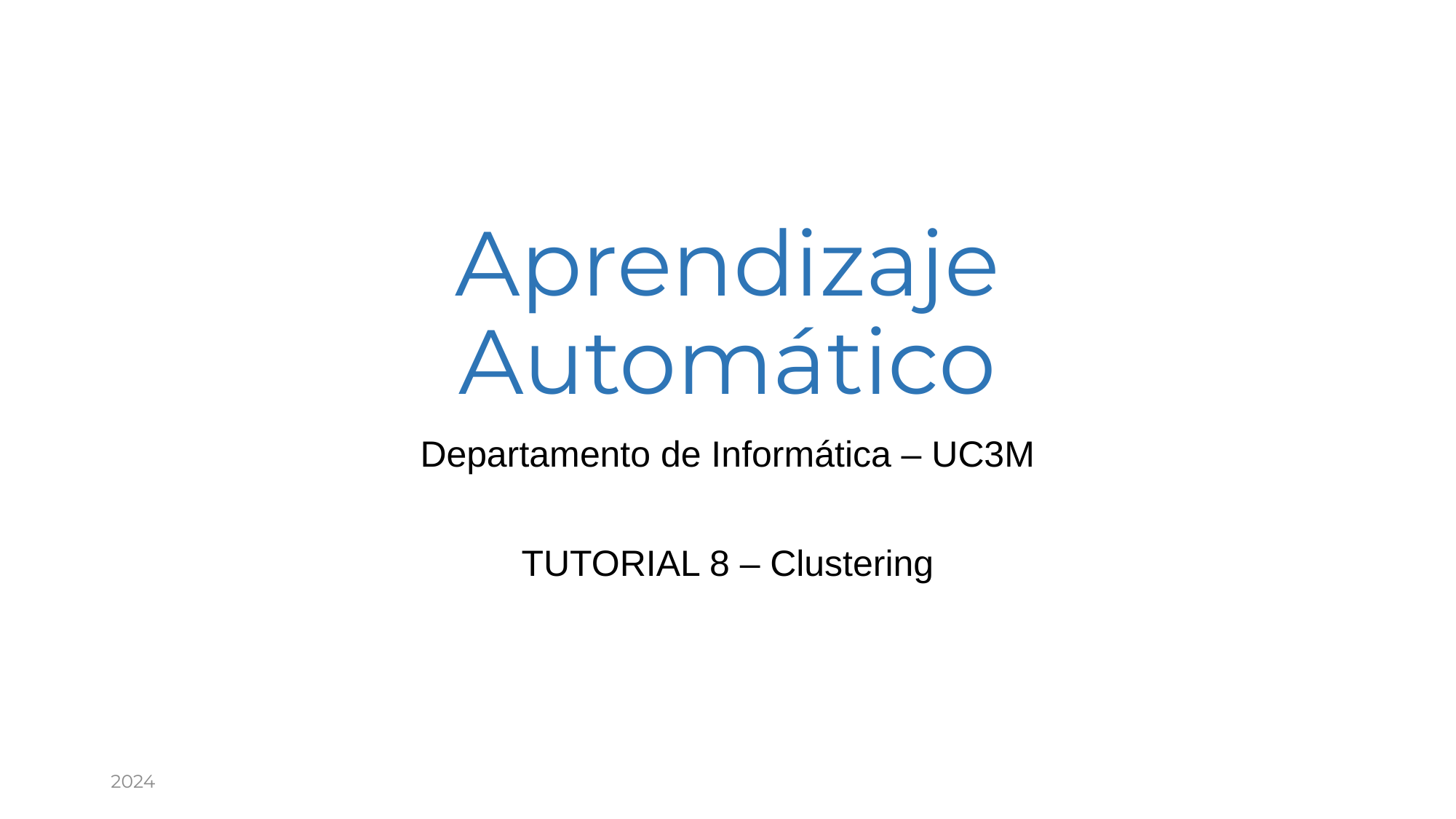

# Aprendizaje Automático
Departamento de Informática – UC3M

TUTORIAL 8 – Clustering
2024